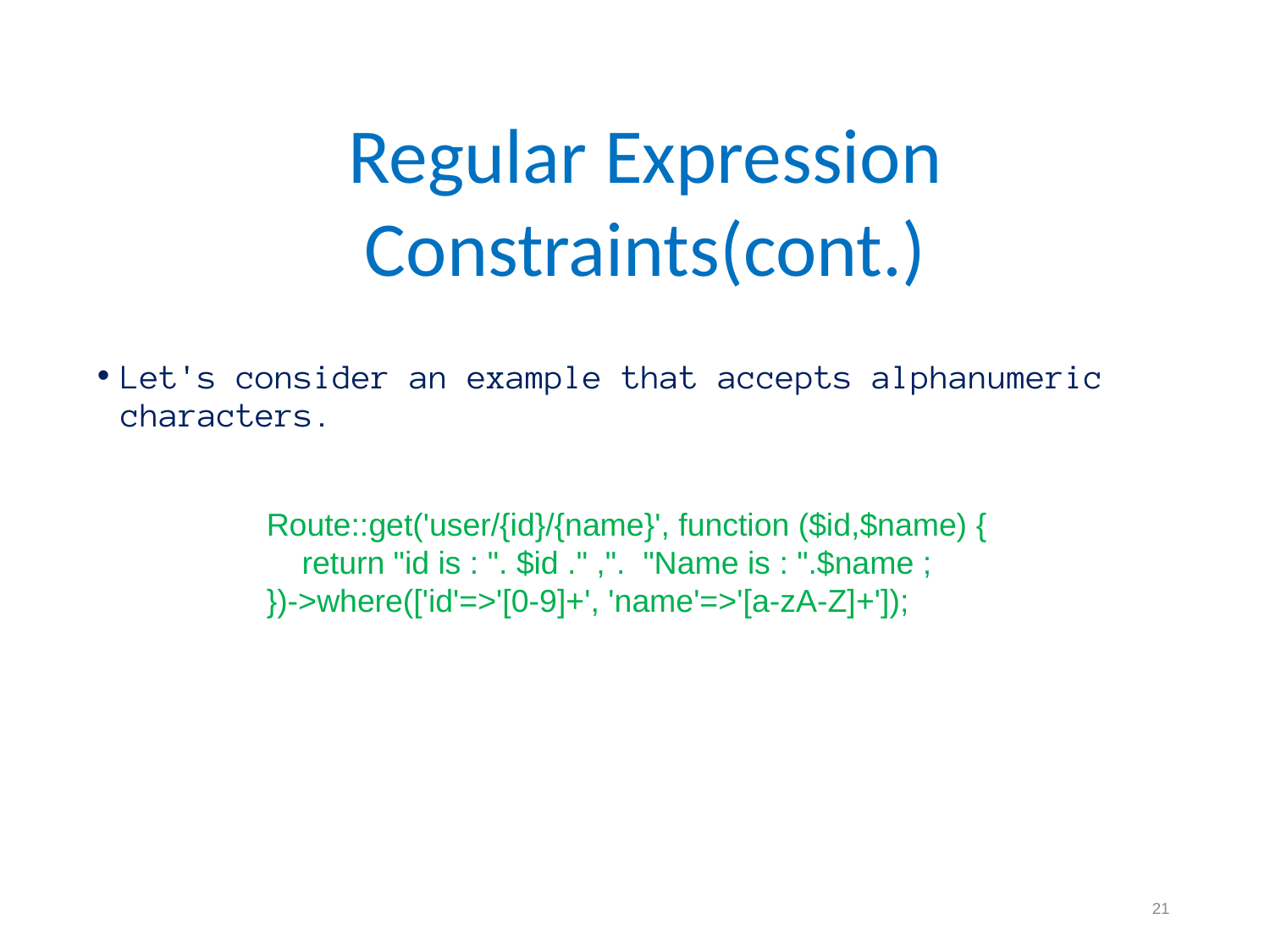

Regular Expression Constraints(cont.)

Let's consider an example that accepts alphanumeric characters.
Route::get('user/{id}/{name}', function ($id,$name) {
    return "id is : ". $id ." ,".  "Name is : ".$name ;
})->where(['id'=>'[0-9]+', 'name'=>'[a-zA-Z]+']);
21